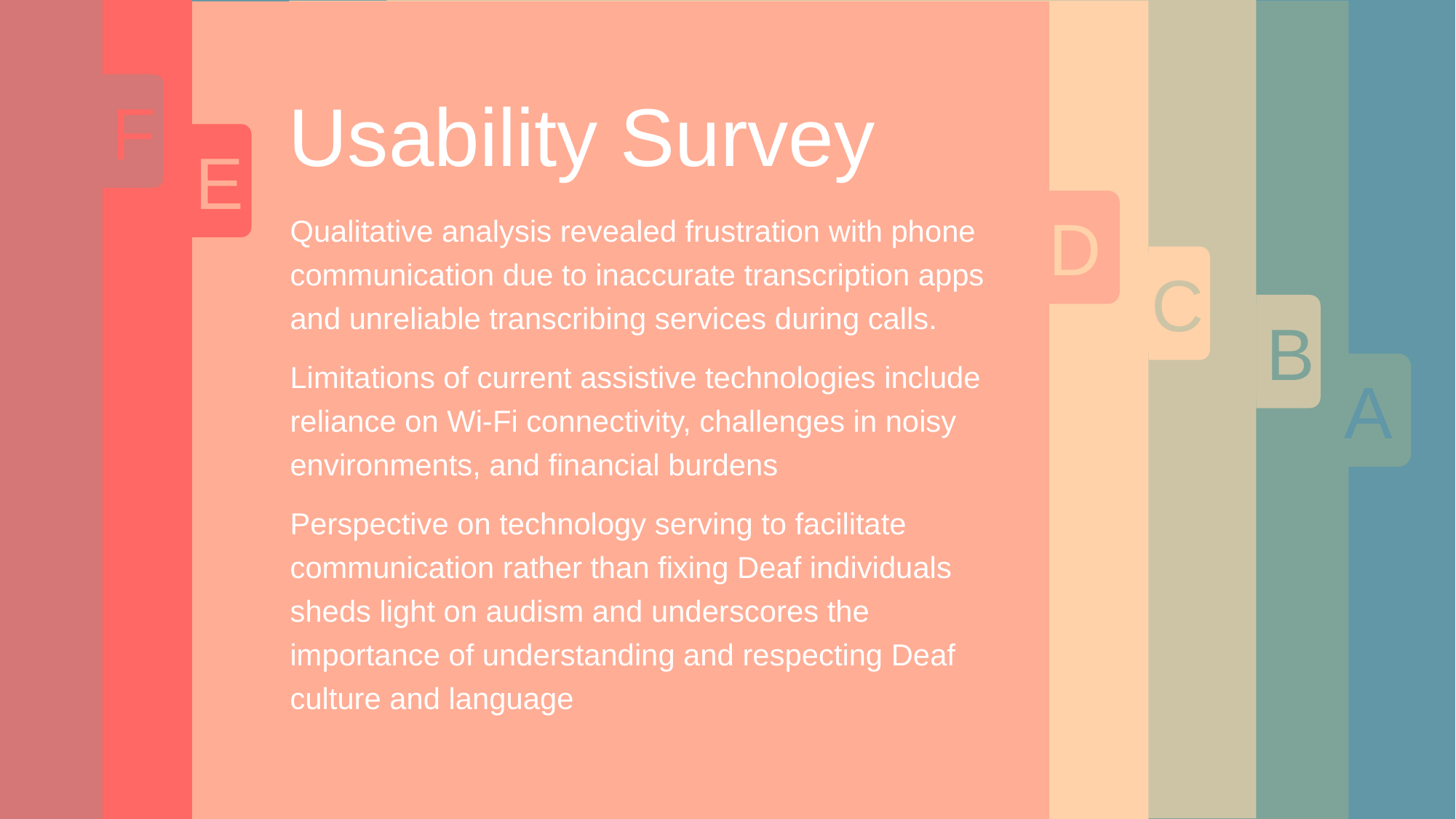

F

E

B

C

A

D
Usability Survey
Qualitative analysis revealed frustration with phone communication due to inaccurate transcription apps and unreliable transcribing services during calls.
Limitations of current assistive technologies include reliance on Wi-Fi connectivity, challenges in noisy environments, and financial burdens
Perspective on technology serving to facilitate communication rather than fixing Deaf individuals sheds light on audism and underscores the importance of understanding and respecting Deaf culture and language